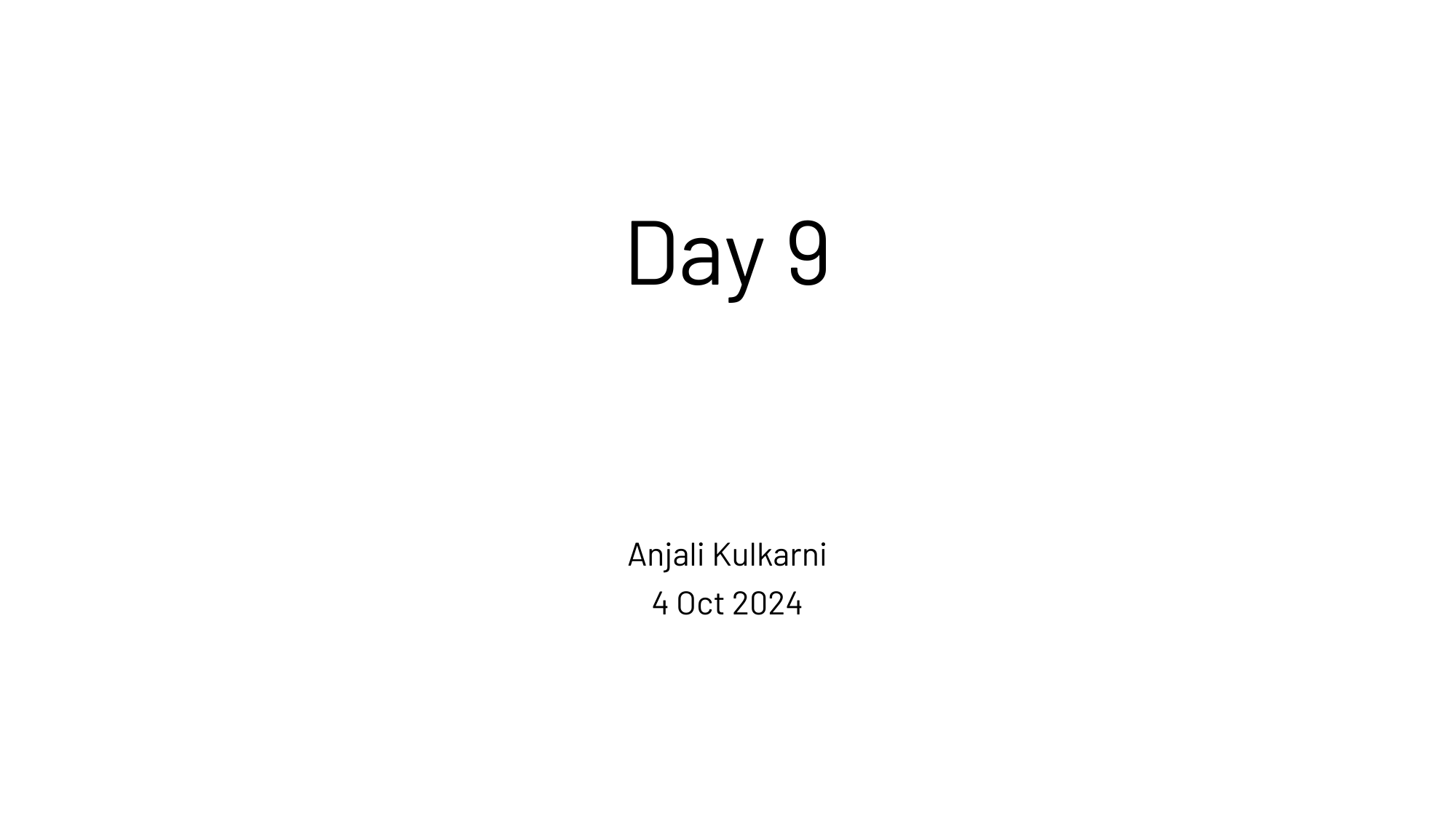

# Day 9

Anjali Kulkarni
4 Oct 2024